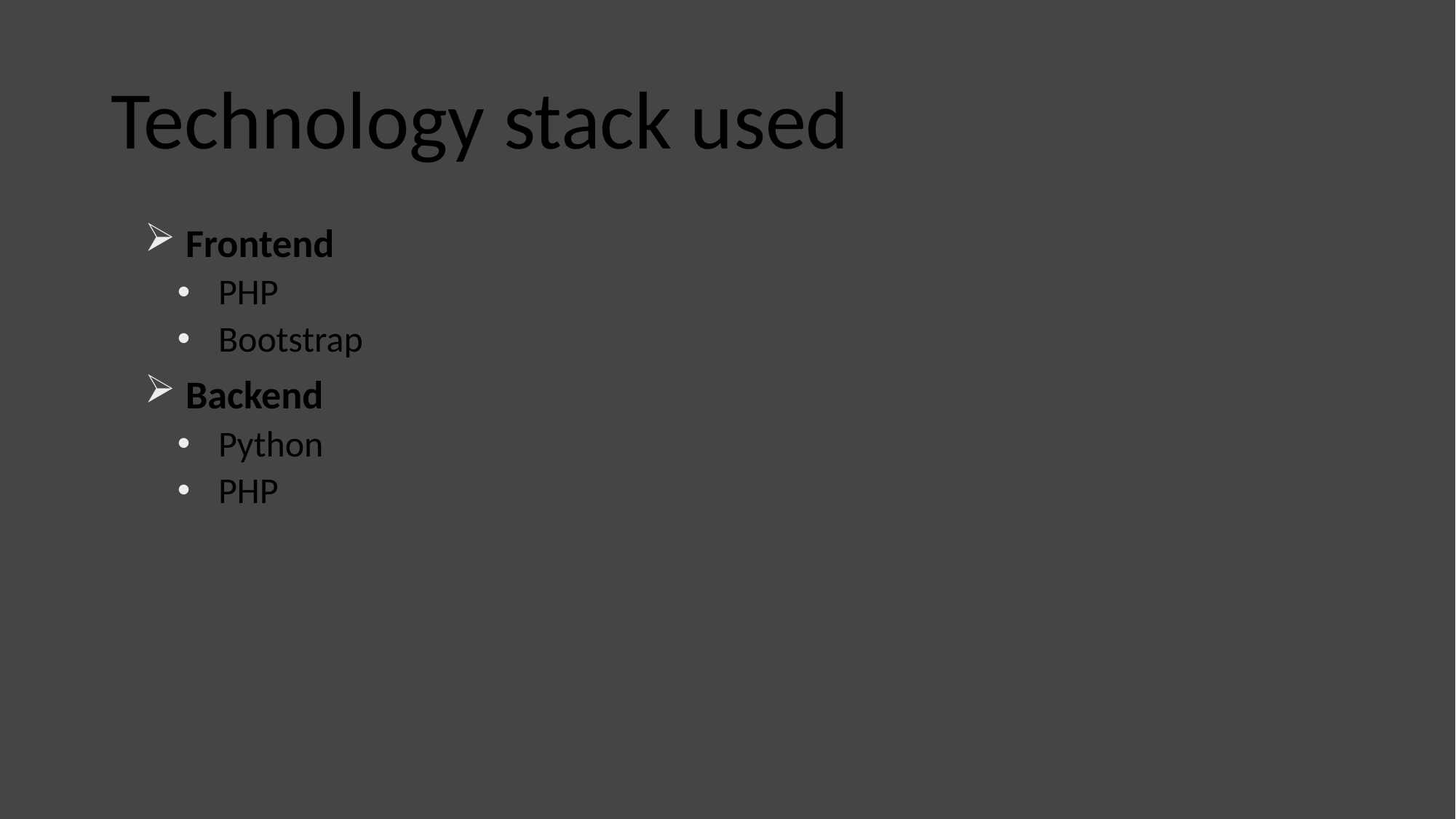

# Technology stack used
Frontend
PHP
Bootstrap
Backend
Python
PHP